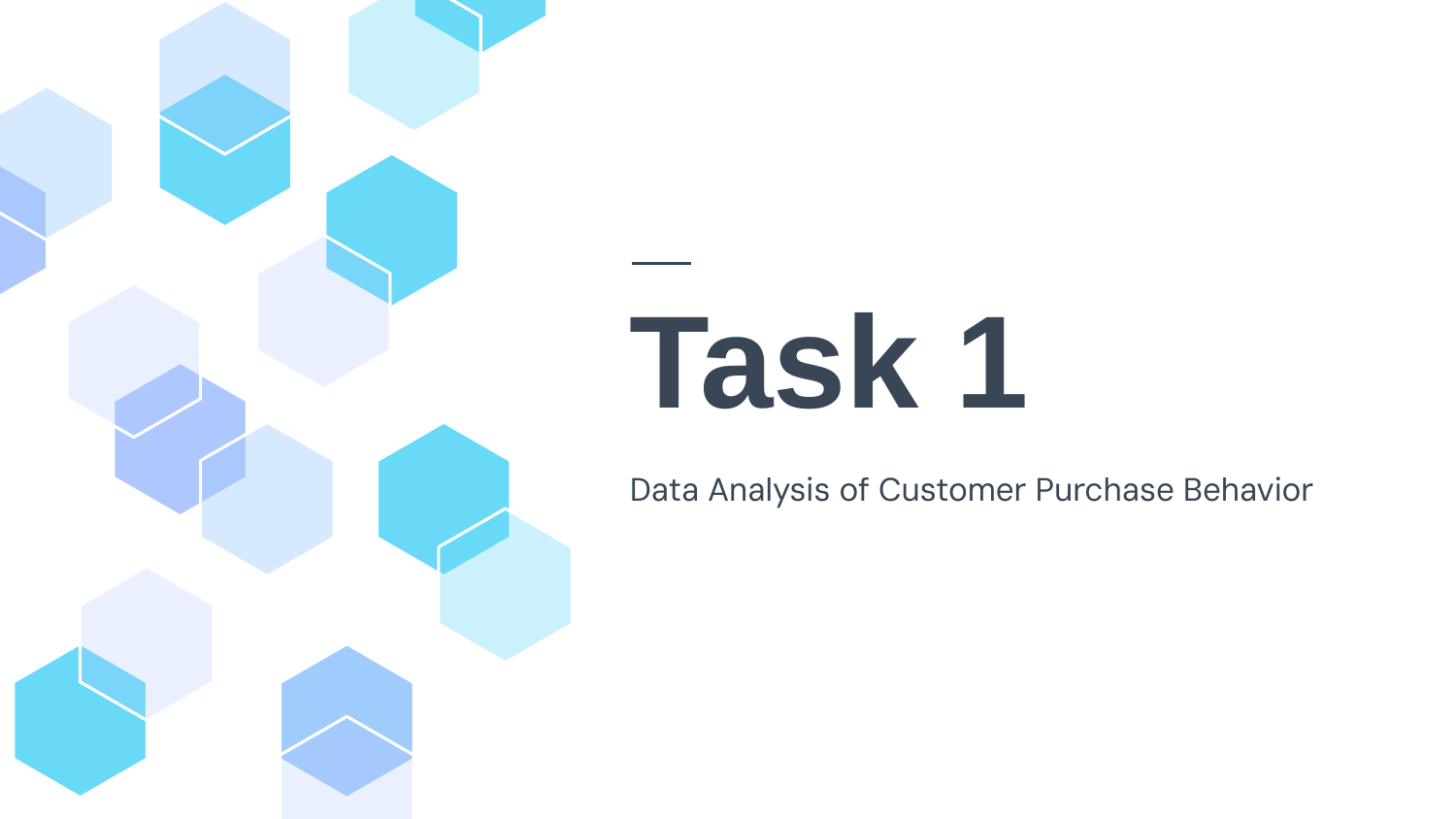

# Task 1
Data Analysis of Customer Purchase Behavior